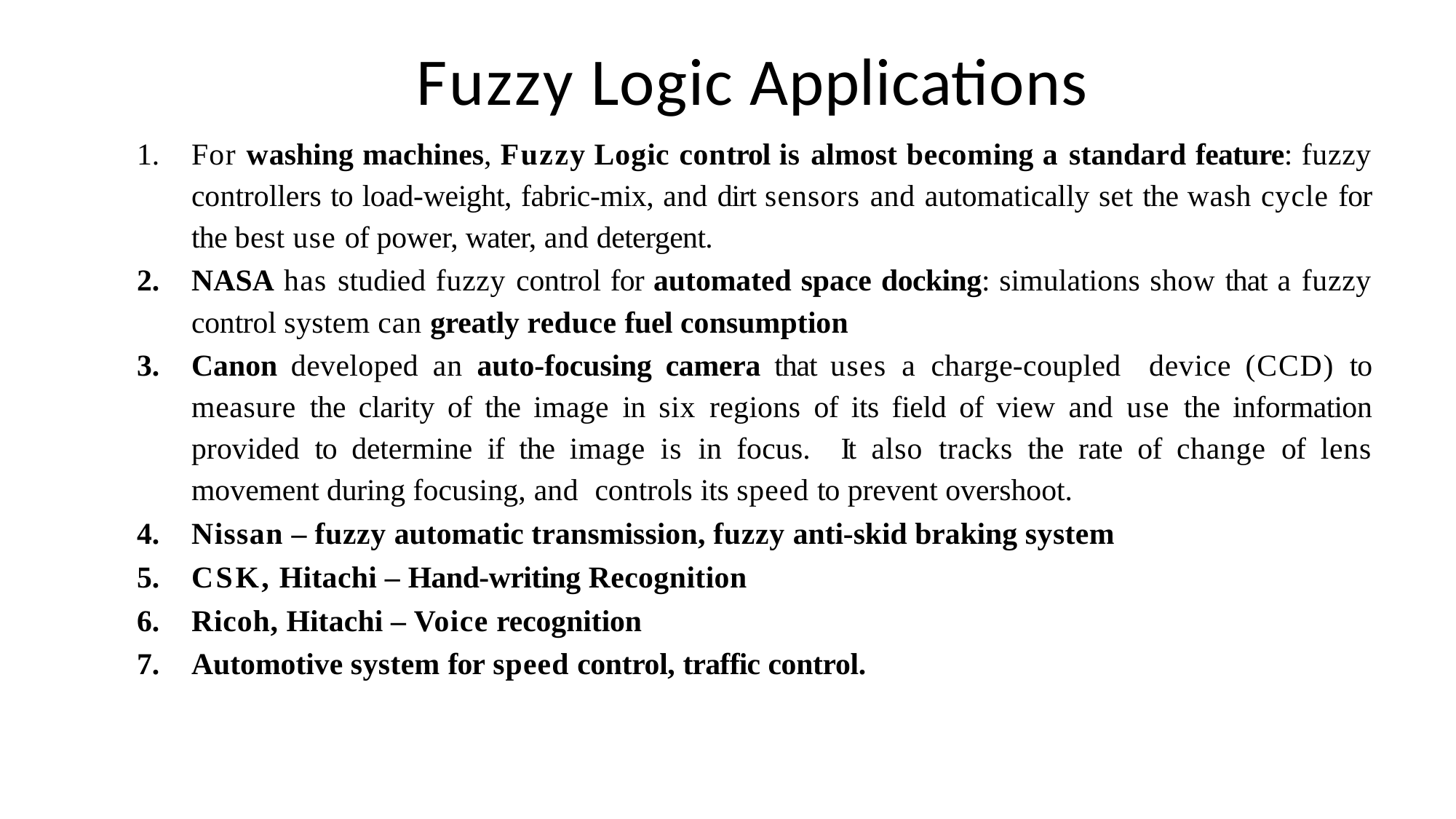

# Fuzzy Logic Applications
For washing machines, Fuzzy Logic control is almost becoming a standard feature: fuzzy controllers to load-weight, fabric-mix, and dirt sensors and automatically set the wash cycle for the best use of power, water, and detergent.
NASA has studied fuzzy control for automated space docking: simulations show that a fuzzy control system can greatly reduce fuel consumption
Canon developed an auto-focusing camera that uses a charge-coupled  device (CCD) to measure the clarity of the image in six regions of its field of view and use the information provided to determine if the image is in focus.  It also tracks the rate of change of lens movement during focusing, and  controls its speed to prevent overshoot.
Nissan – fuzzy automatic transmission, fuzzy anti-skid braking system
CSK, Hitachi – Hand-writing Recognition
Ricoh, Hitachi – Voice recognition
Automotive system for speed control, traffic control.